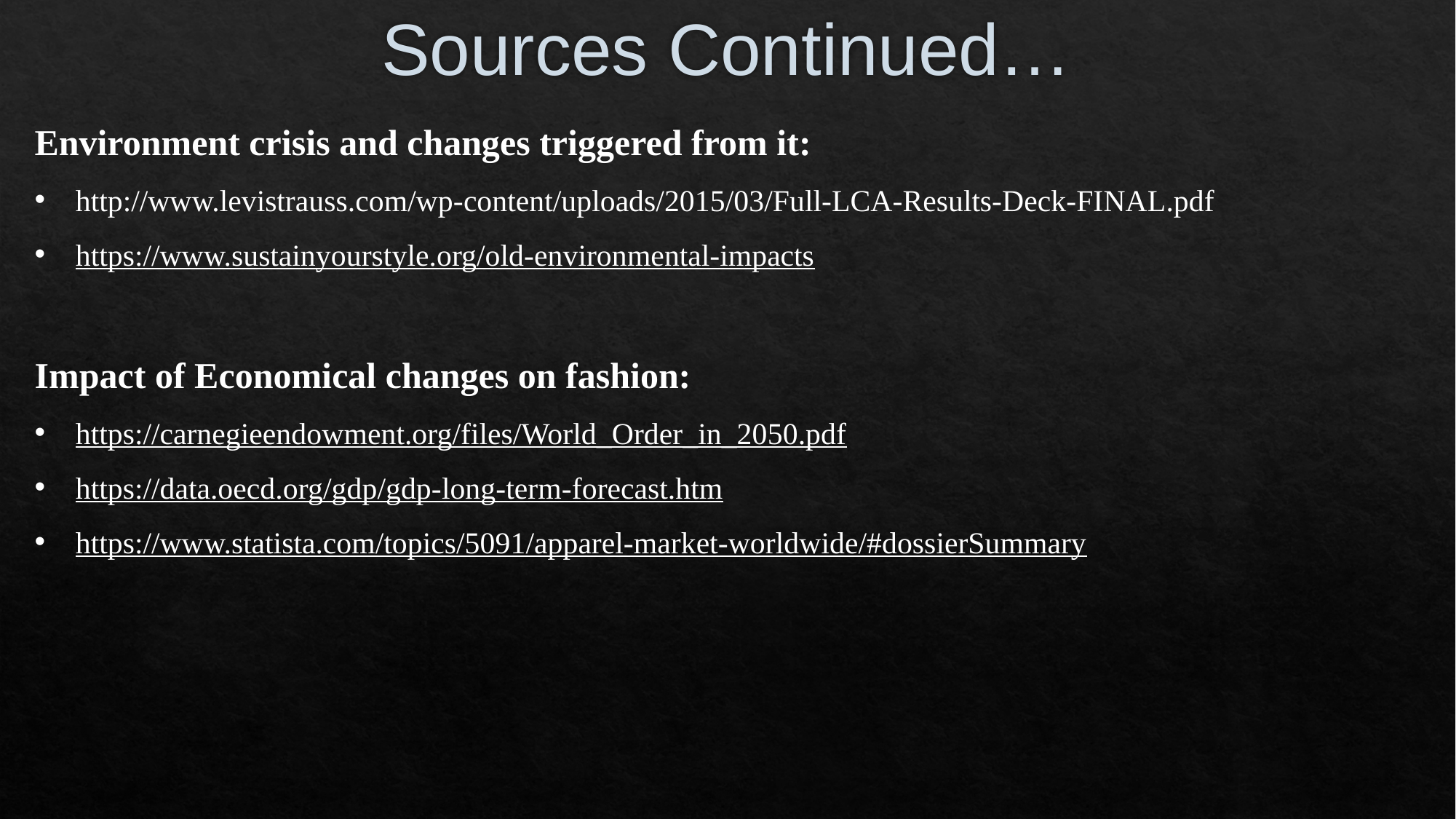

# Sources Continued…
Environment crisis and changes triggered from it:
http://www.levistrauss.com/wp-content/uploads/2015/03/Full-LCA-Results-Deck-FINAL.pdf
https://www.sustainyourstyle.org/old-environmental-impacts

Impact of Economical changes on fashion:
https://carnegieendowment.org/files/World_Order_in_2050.pdf
https://data.oecd.org/gdp/gdp-long-term-forecast.htm
https://www.statista.com/topics/5091/apparel-market-worldwide/#dossierSummary